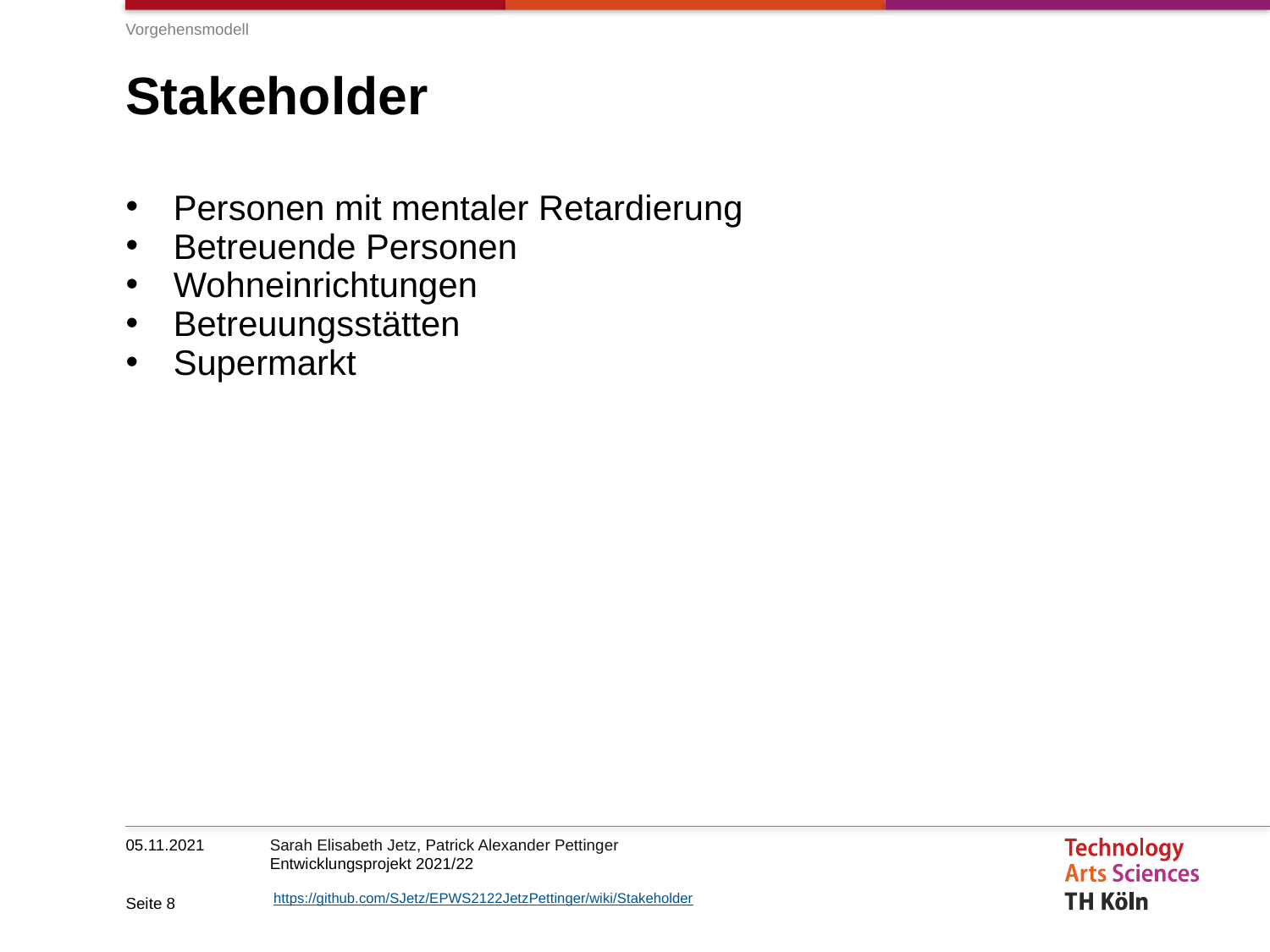

Vorgehensmodell
# Stakeholder
Personen mit mentaler Retardierung
Betreuende Personen
Wohneinrichtungen
Betreuungsstätten
Supermarkt

05.11.2021
Seite 8
https://github.com/SJetz/EPWS2122JetzPettinger/wiki/Stakeholder